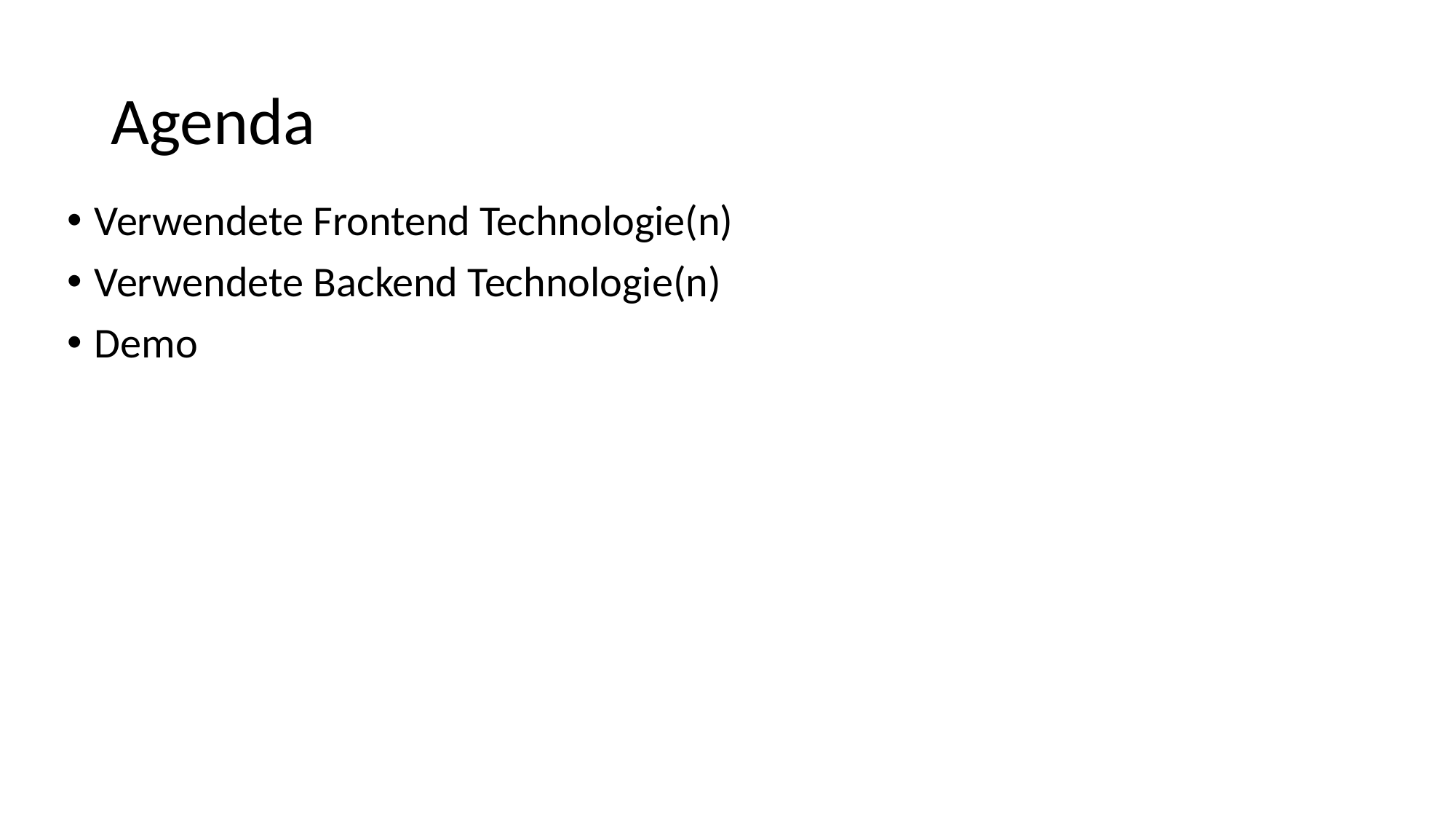

# Agenda
Verwendete Frontend Technologie(n)
Verwendete Backend Technologie(n)
Demo